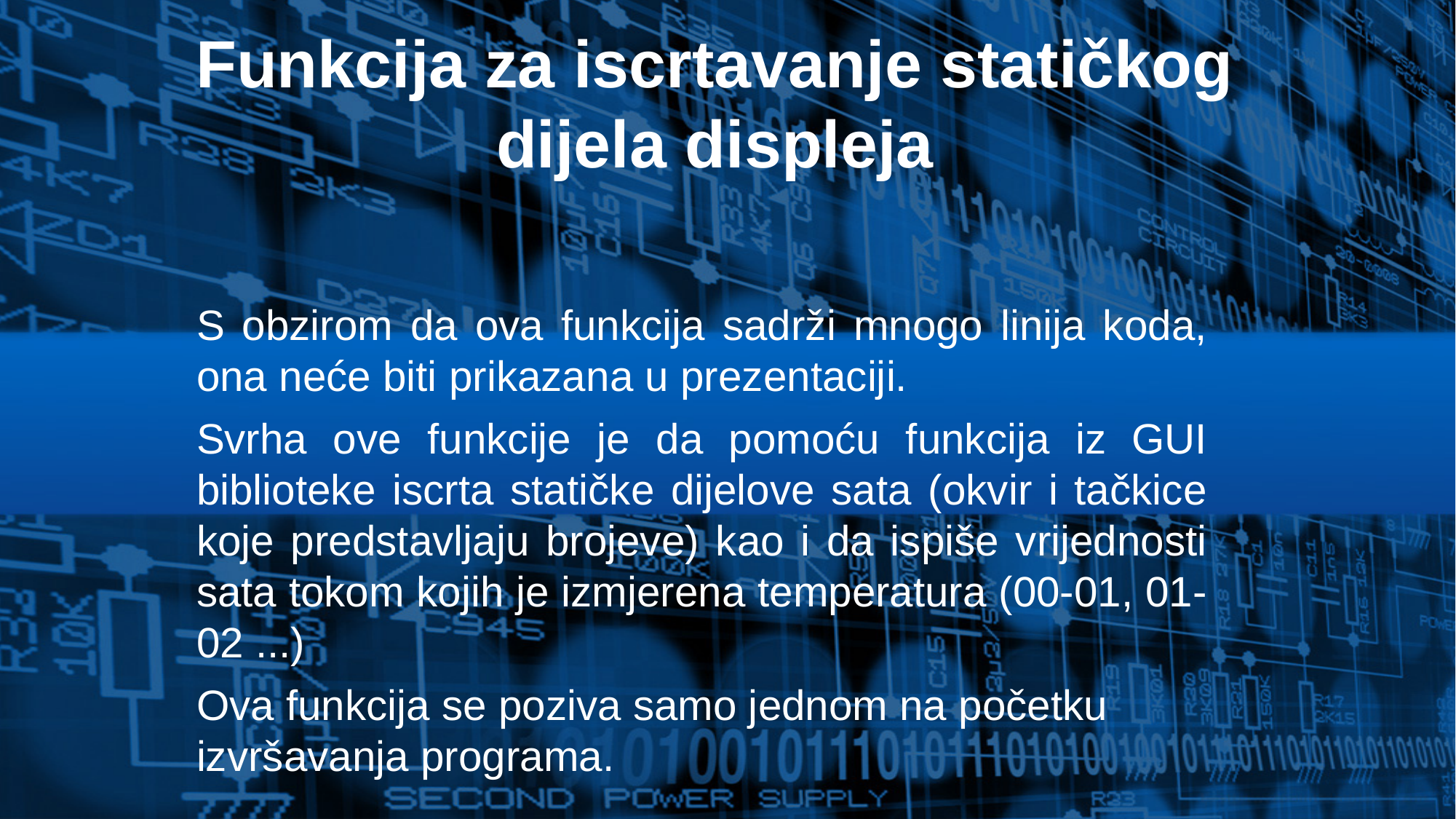

# Funkcija za iscrtavanje statičkog dijela displeja
S obzirom da ova funkcija sadrži mnogo linija koda, ona neće biti prikazana u prezentaciji.
Svrha ove funkcije je da pomoću funkcija iz GUI biblioteke iscrta statičke dijelove sata (okvir i tačkice koje predstavljaju brojeve) kao i da ispiše vrijednosti sata tokom kojih je izmjerena temperatura (00-01, 01-02 ...)
Ova funkcija se poziva samo jednom na početku izvršavanja programa.